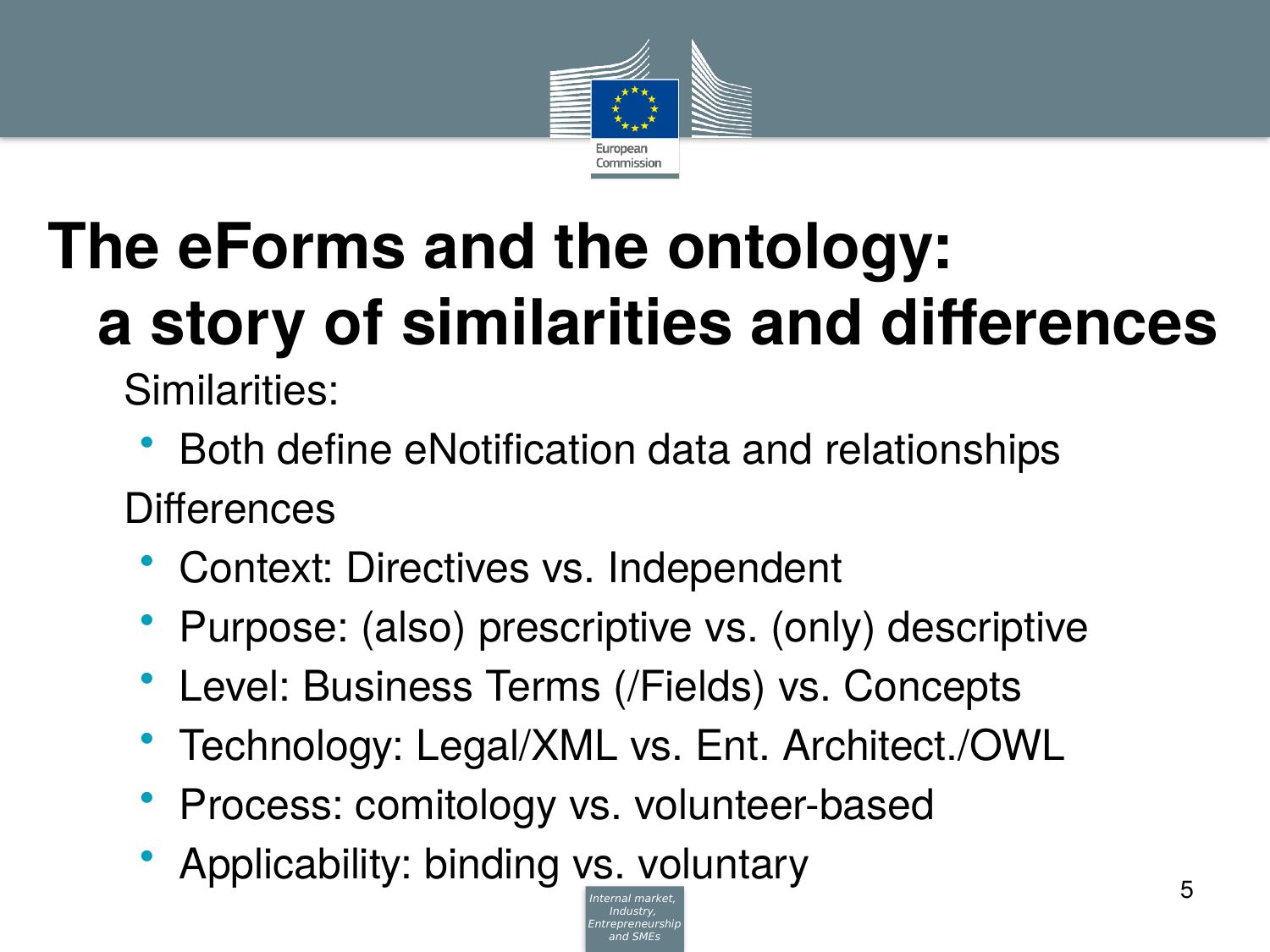

# The eForms and the ontology: a story of similarities and differences
Similarities:
Both define eNotification data and relationships
Differences
Context: Directives vs. Independent
Purpose: (also) prescriptive vs. (only) descriptive
Level: Business Terms (/Fields) vs. Concepts
Technology: Legal/XML vs. Ent. Architect./OWL
Process: comitology vs. volunteer-based
Applicability: binding vs. voluntary

5